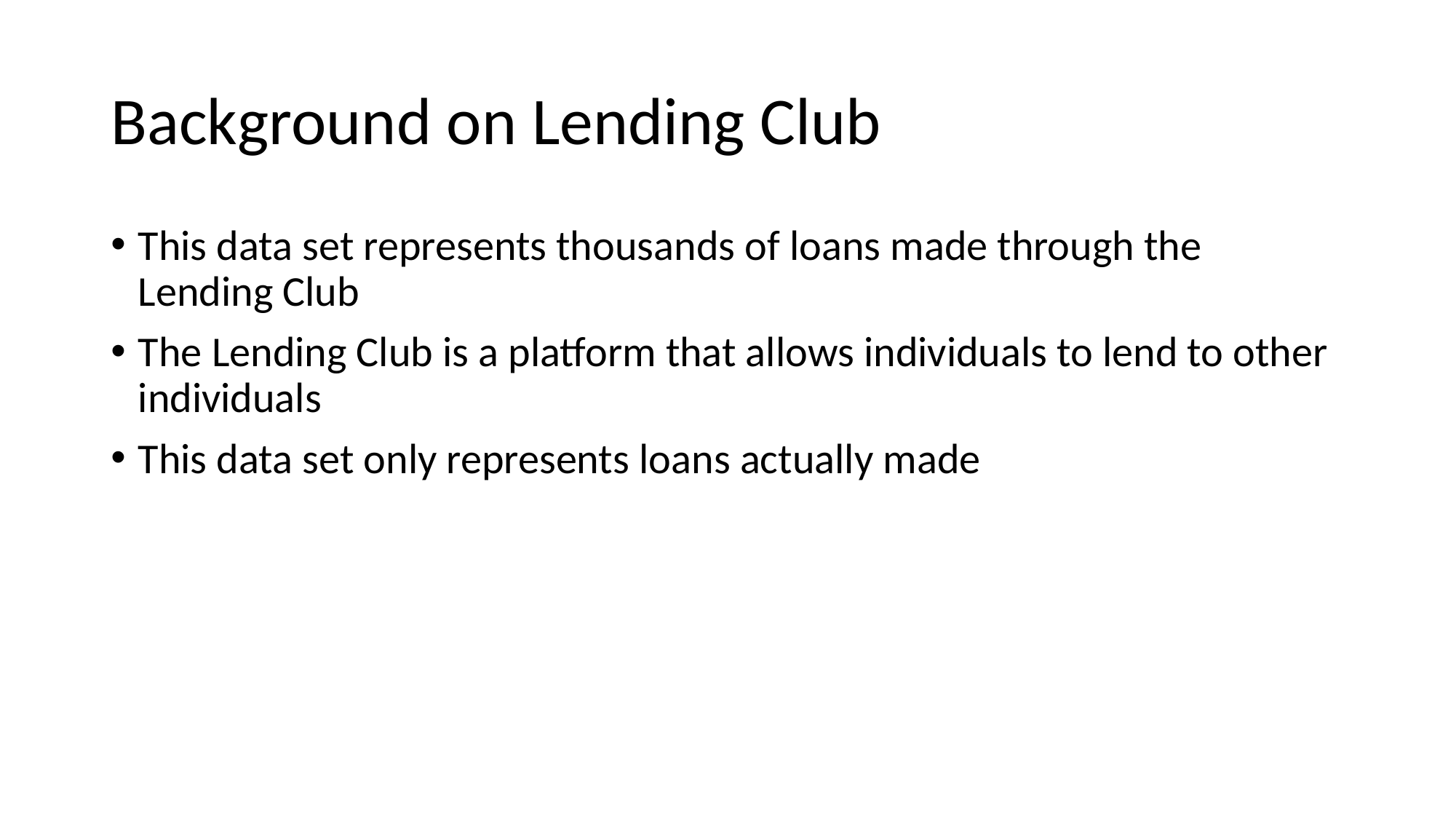

# Background on Lending Club
This data set represents thousands of loans made through the Lending Club
The Lending Club is a platform that allows individuals to lend to other individuals
This data set only represents loans actually made